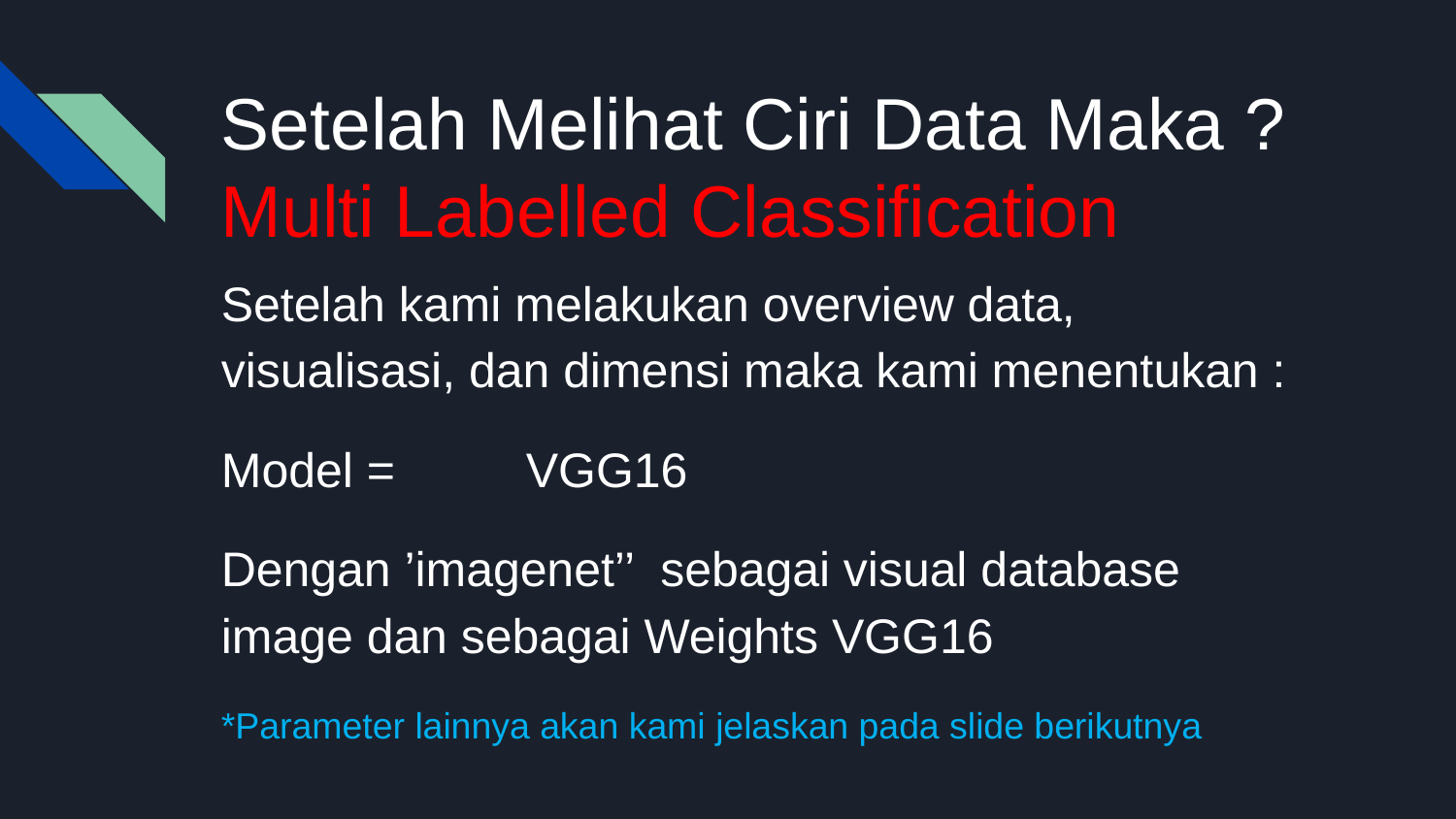

# Setelah Melihat Ciri Data Maka ?
Multi Labelled Classification
Setelah kami melakukan overview data, visualisasi, dan dimensi maka kami menentukan :
Model	=	 VGG16
Dengan ’imagenet’’  sebagai visual database image dan sebagai Weights VGG16
*Parameter lainnya akan kami jelaskan pada slide berikutnya